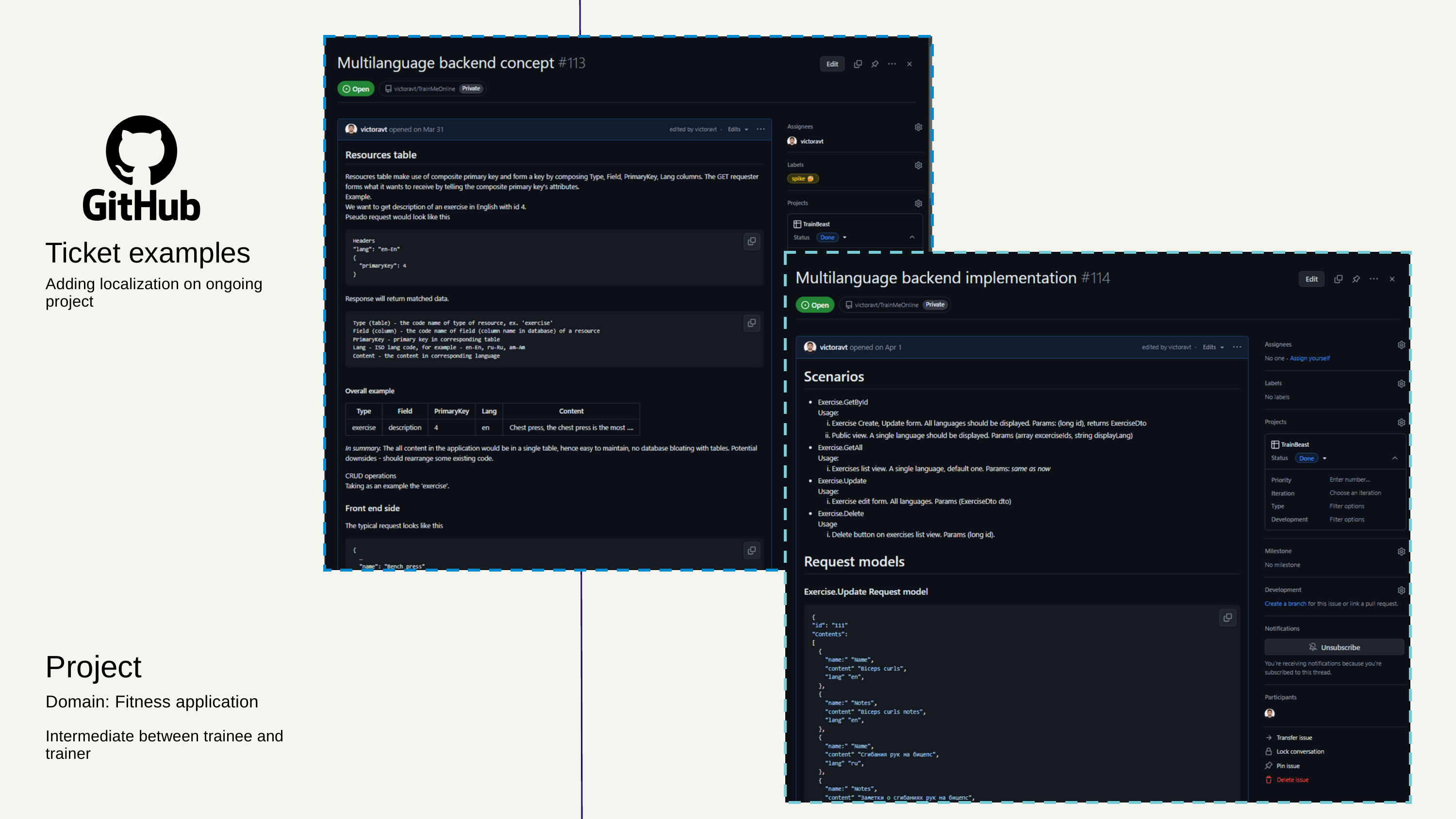

Ticket examples

Adding localization on ongoing project
Project
Domain: Fitness application

Intermediate between trainee and trainer